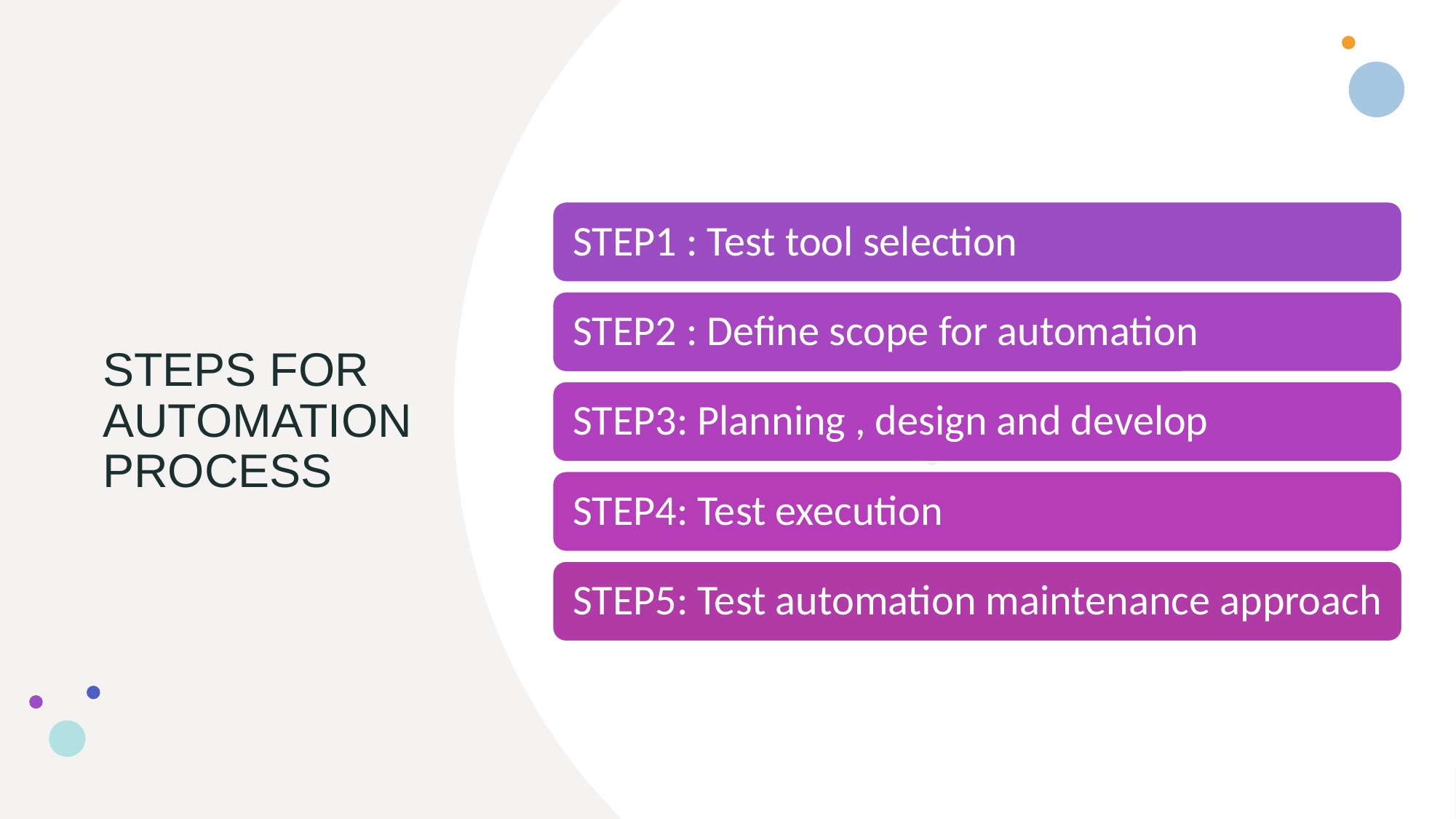

# STEPS FOR AUTOMATION PROCESS
STEP1 : Test tool selection
STEP2 : Define scope for automation
STEP3: Planning , design and develop
STEP4: Test execution
STEP5: Test automation maintenance approach